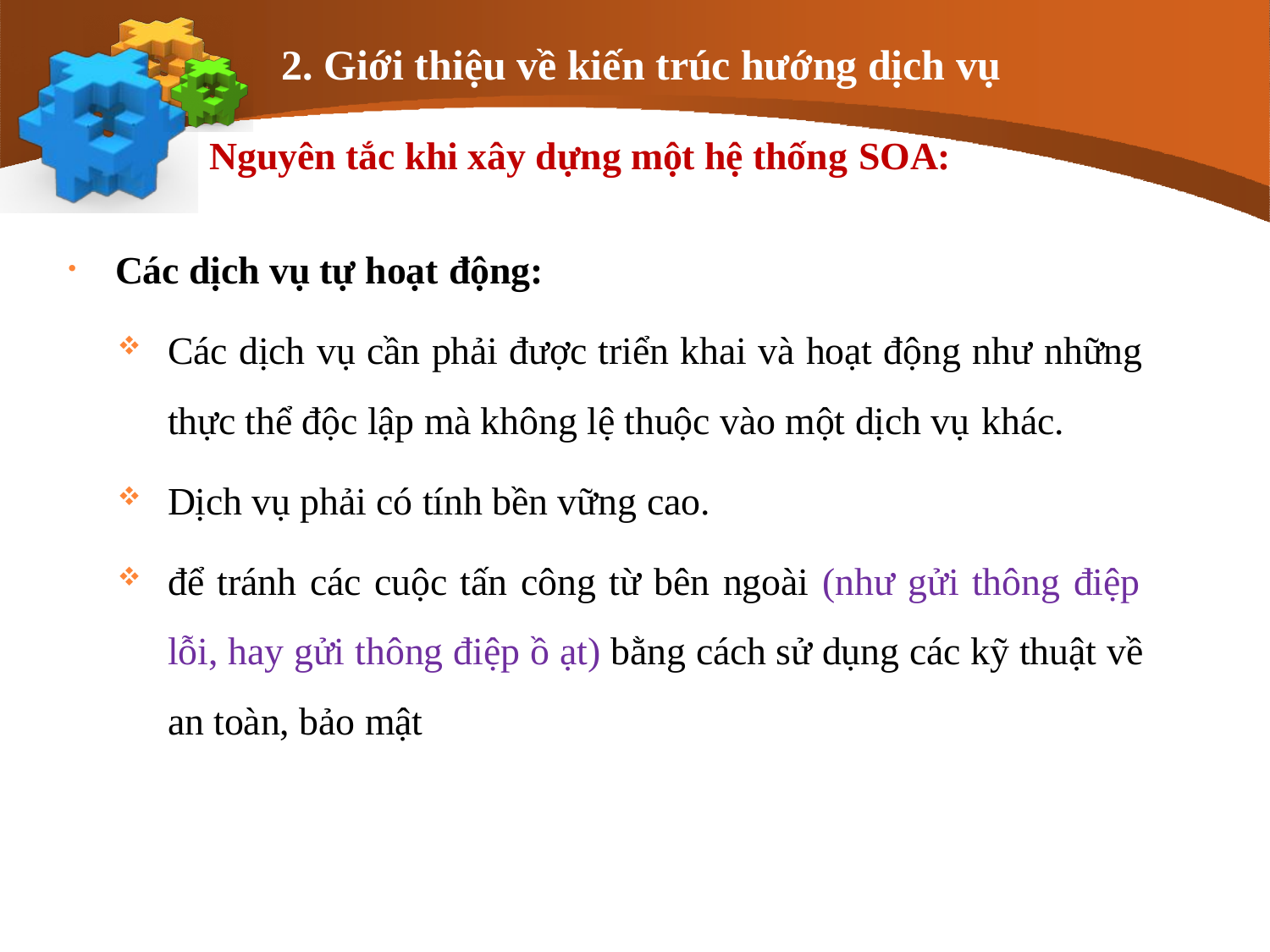

# 2. Giới thiệu về kiến trúc hướng dịch vụ

Nguyên tắc khi xây dựng một hệ thống SOA:

Các dịch vụ tự hoạt động:
Các dịch vụ cần phải được triển khai và hoạt động như những  thực thể độc lập mà không lệ thuộc vào một dịch vụ khác.
Dịch vụ phải có tính bền vững cao.
để tránh các cuộc tấn công từ bên ngoài (như gửi thông điệp  lỗi, hay gửi thông điệp ồ ạt) bằng cách sử dụng các kỹ thuật về  an toàn, bảo mật